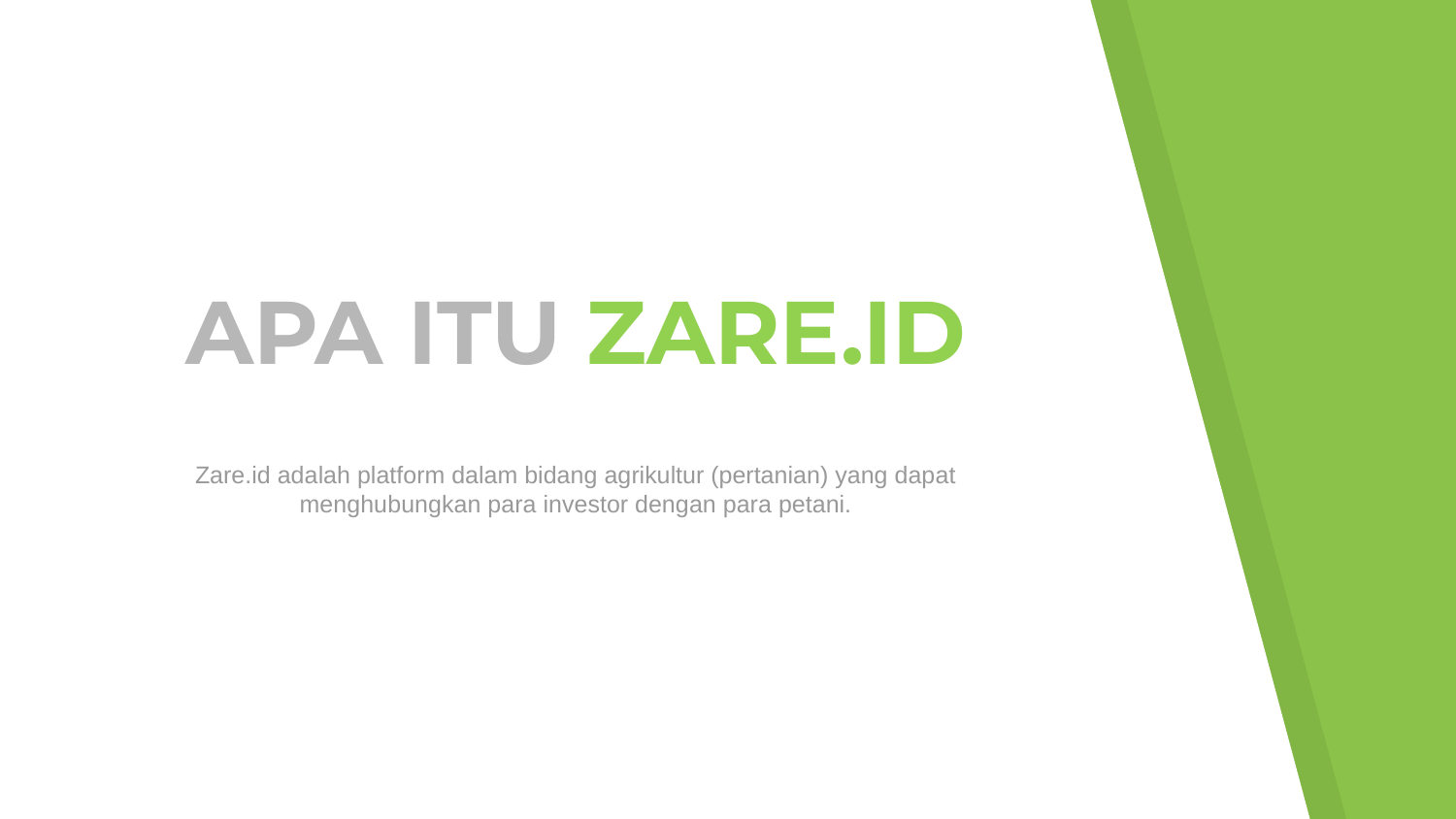

# APA ITU ZARE.ID
Zare.id adalah platform dalam bidang agrikultur (pertanian) yang dapat menghubungkan para investor dengan para petani.